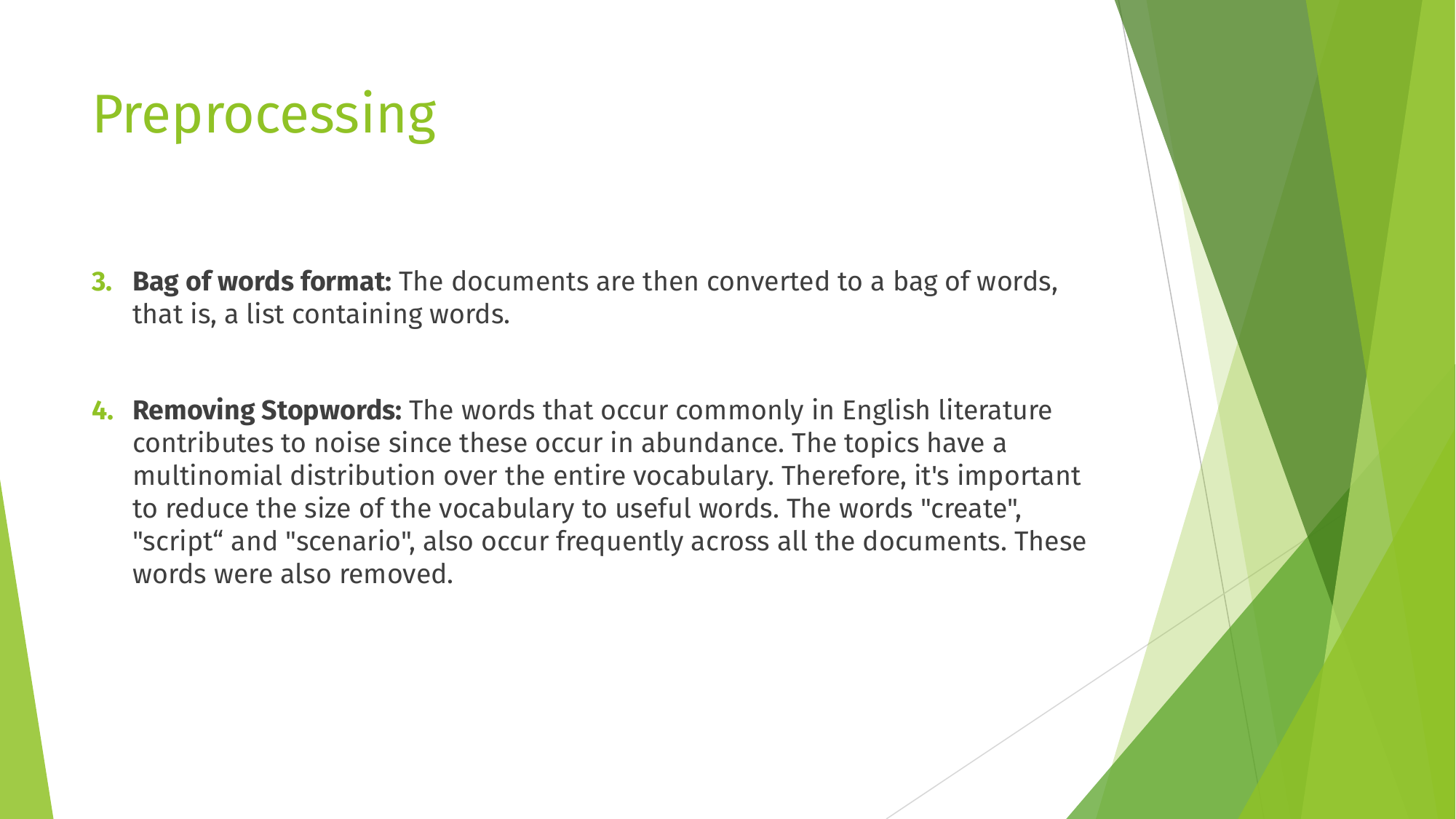

# Preprocessing
Bag of words format: The documents are then converted to a bag of words,  that is, a list containing words.

Removing Stopwords: The words that occur commonly in English literature contributes to noise since these occur in abundance. The topics have a multinomial distribution over the entire vocabulary. Therefore, it's important to reduce the size of the vocabulary to useful words. The words "create", "script“ and "scenario", also occur frequently across all the documents. These words were also removed.